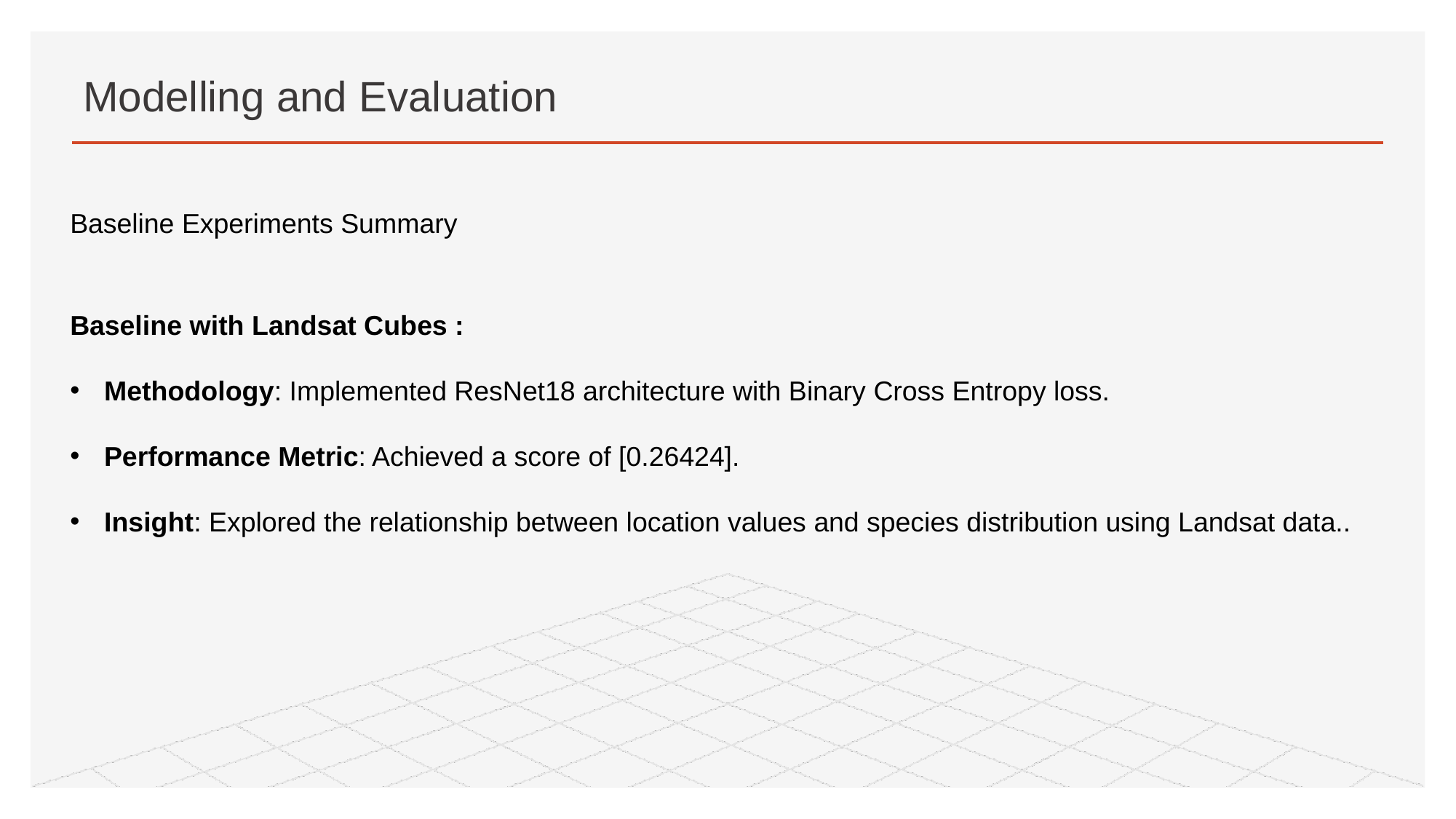

# Modelling and Evaluation
Baseline Experiments Summary
Baseline with Landsat Cubes :

Methodology: Implemented ResNet18 architecture with Binary Cross Entropy loss.

Performance Metric: Achieved a score of [0.26424].

Insight: Explored the relationship between location values and species distribution using Landsat data..